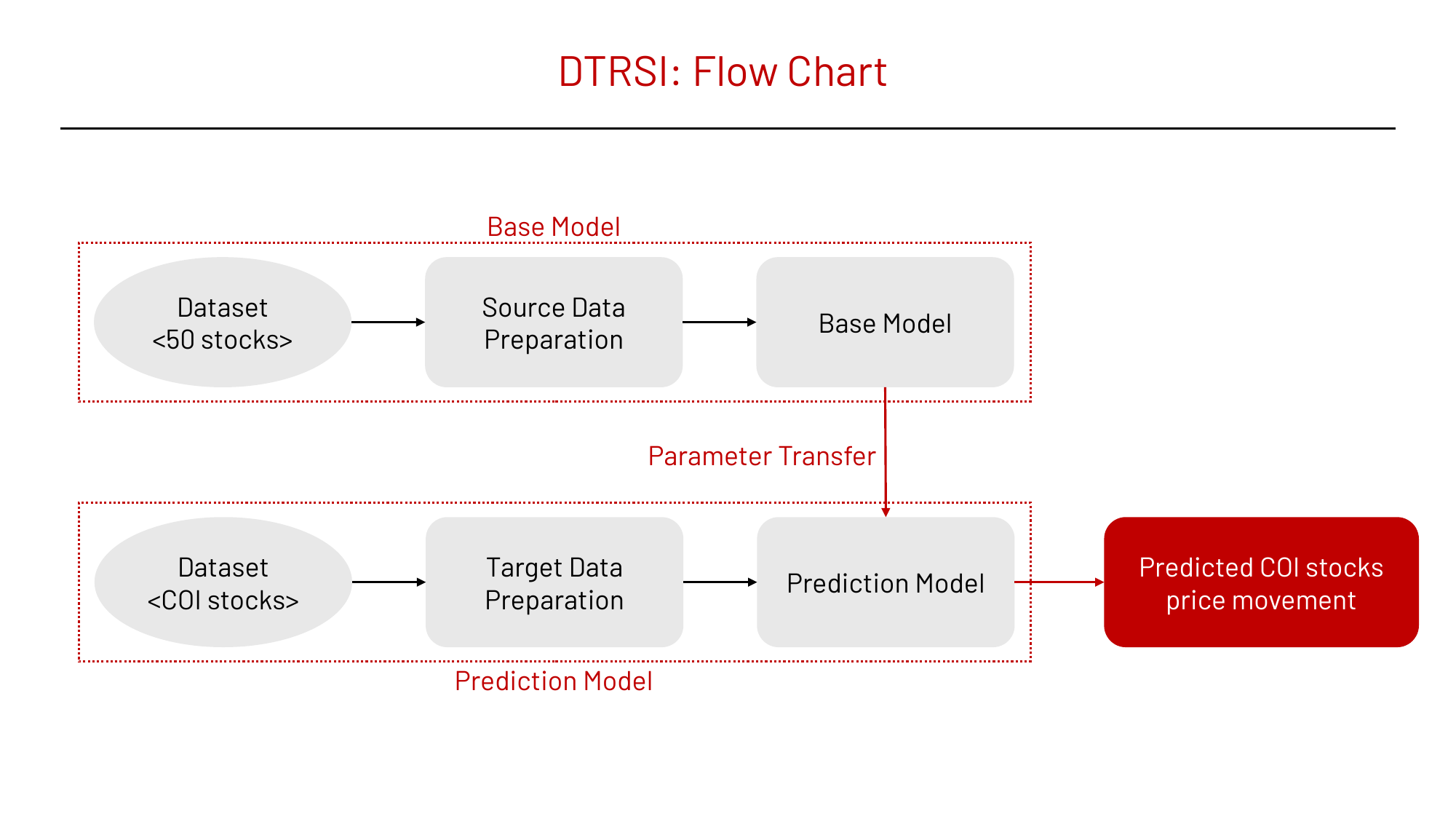

DTRSI: Flow Chart
Base Model

Dataset
<50 stocks>
Source Data Preparation
Base Model
Parameter Transfer

Dataset
<COI stocks>
Target Data Preparation
Prediction Model
Predicted COI stocks price movement
Prediction Model